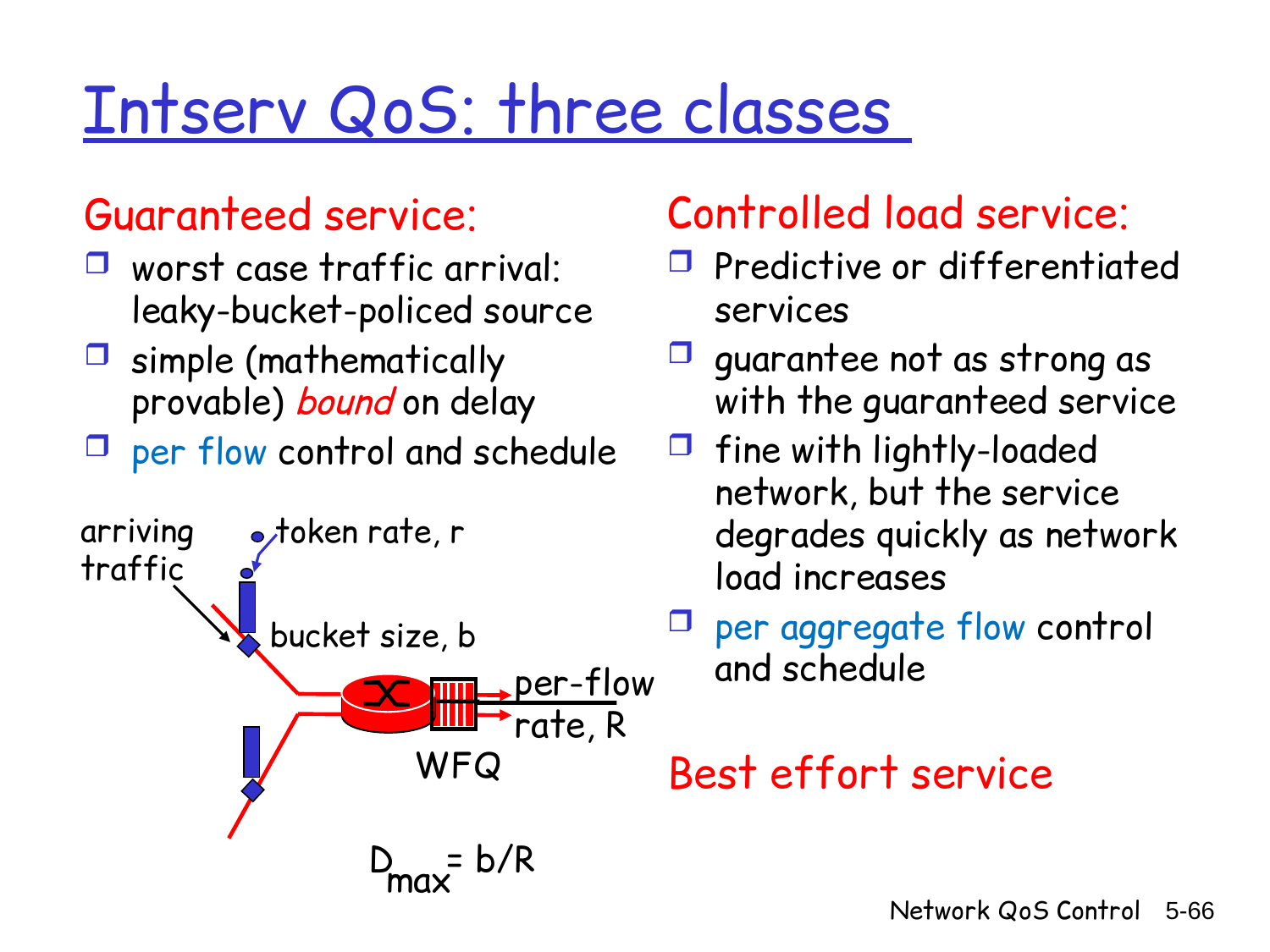

# Intserv QoS: three classes
Controlled load service:
Predictive or differentiated services
guarantee not as strong as with the guaranteed service
fine with lightly-loaded network, but the service degrades quickly as network load increases
per aggregate flow control and schedule

Best effort service

Guaranteed service:
worst case traffic arrival: leaky-bucket-policed source
simple (mathematically provable) bound on delay
per flow control and schedule

arriving
traffic
token rate, r

bucket size, b
per-flow
rate, R

WFQ
D     = b/R
max

Network QoS Control
5-66